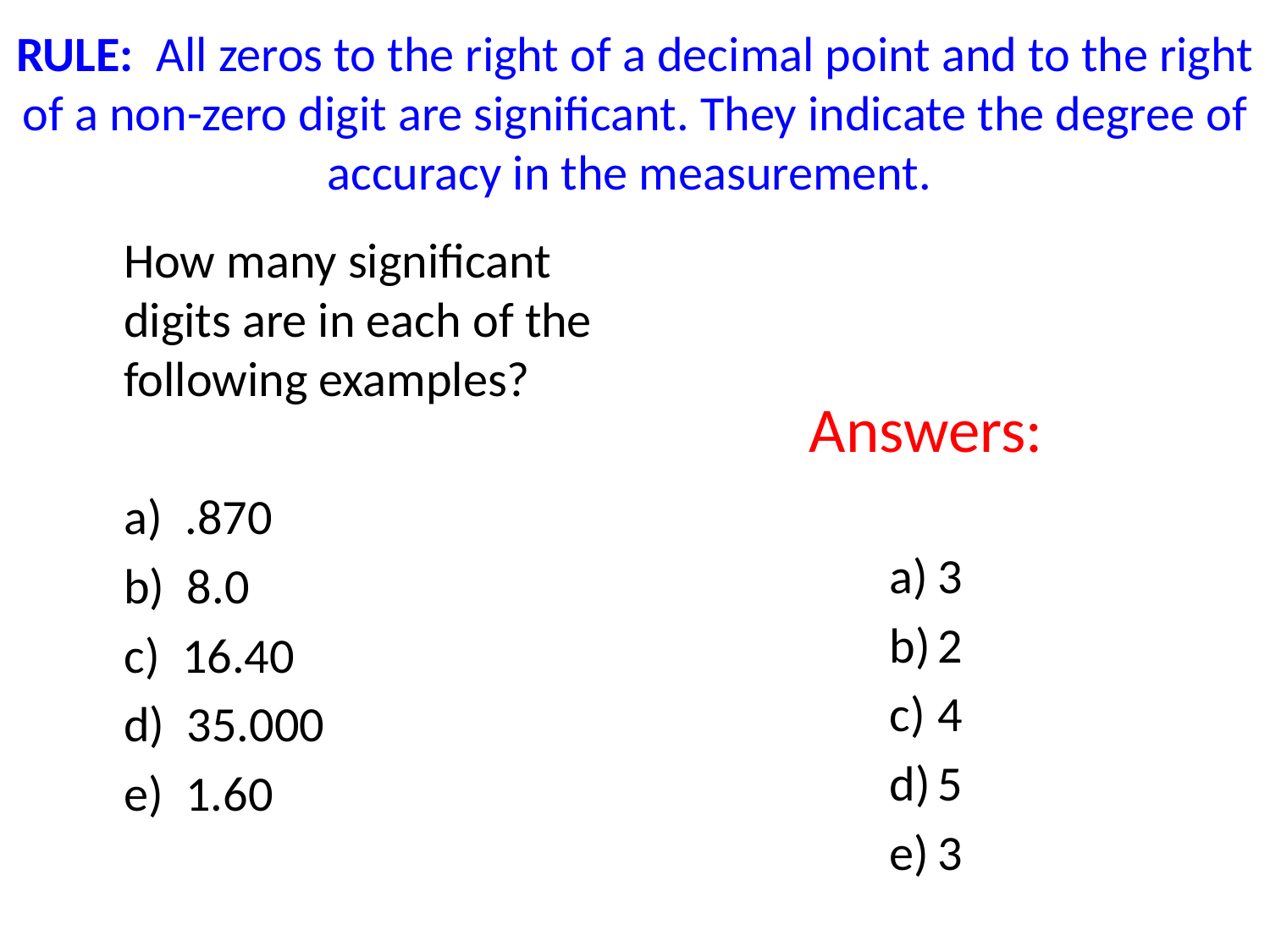

# RULE:  All zeros to the right of a decimal point and to the right of a non-zero digit are significant. They indicate the degree of accuracy in the measurement.
	How many significant digits are in each of the following examples?

	a)  .870
	b)  8.0
	c)  16.40
	d)  35.000
	e)  1.60

Answers:

3
2
4
5
3